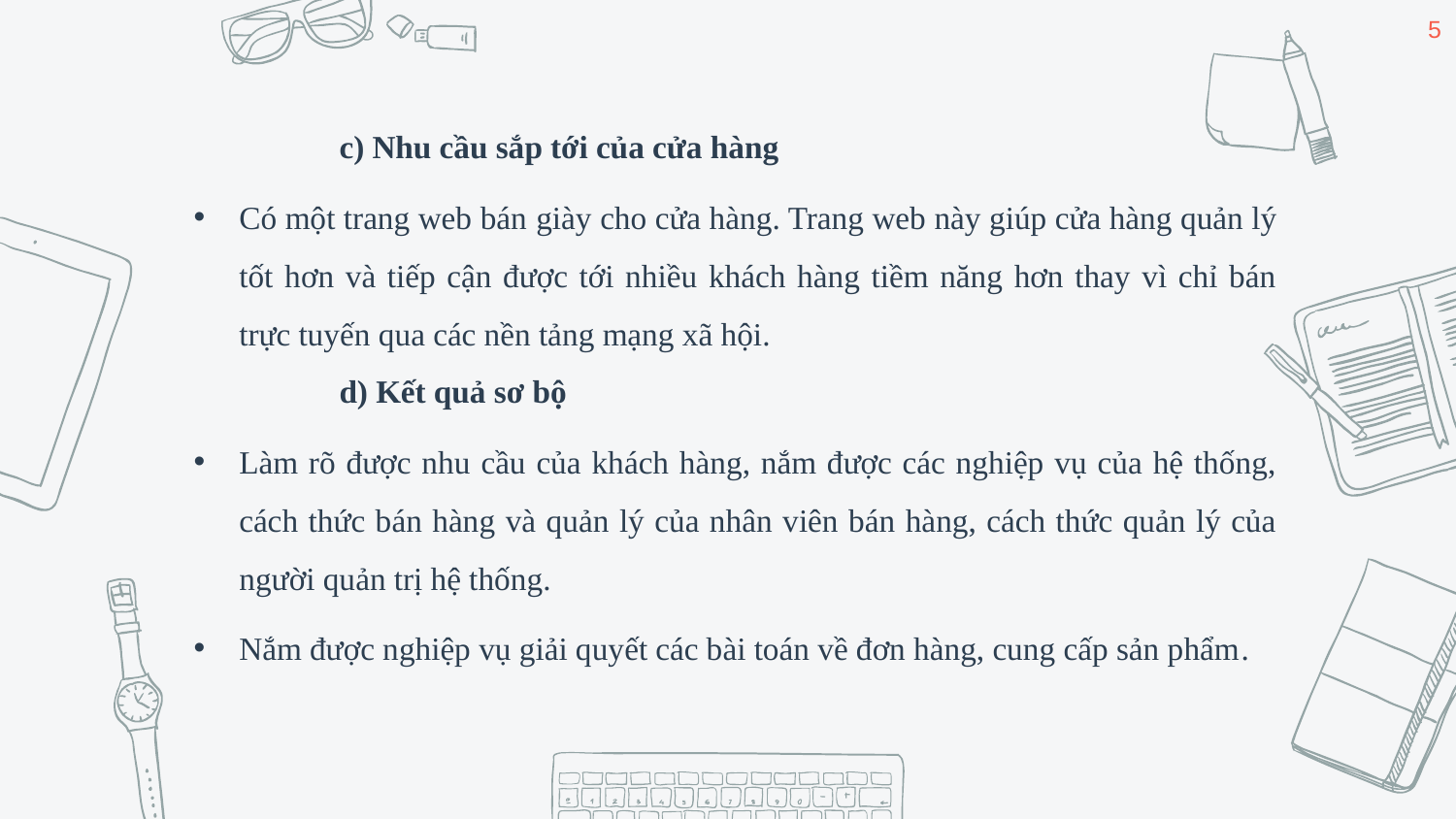

5
c) Nhu cầu sắp tới của cửa hàng
Có một trang web bán giày cho cửa hàng. Trang web này giúp cửa hàng quản lý tốt hơn và tiếp cận được tới nhiều khách hàng tiềm năng hơn thay vì chỉ bán trực tuyến qua các nền tảng mạng xã hội.
d) Kết quả sơ bộ
Làm rõ được nhu cầu của khách hàng, nắm được các nghiệp vụ của hệ thống, cách thức bán hàng và quản lý của nhân viên bán hàng, cách thức quản lý của người quản trị hệ thống.
Nắm được nghiệp vụ giải quyết các bài toán về đơn hàng, cung cấp sản phẩm.